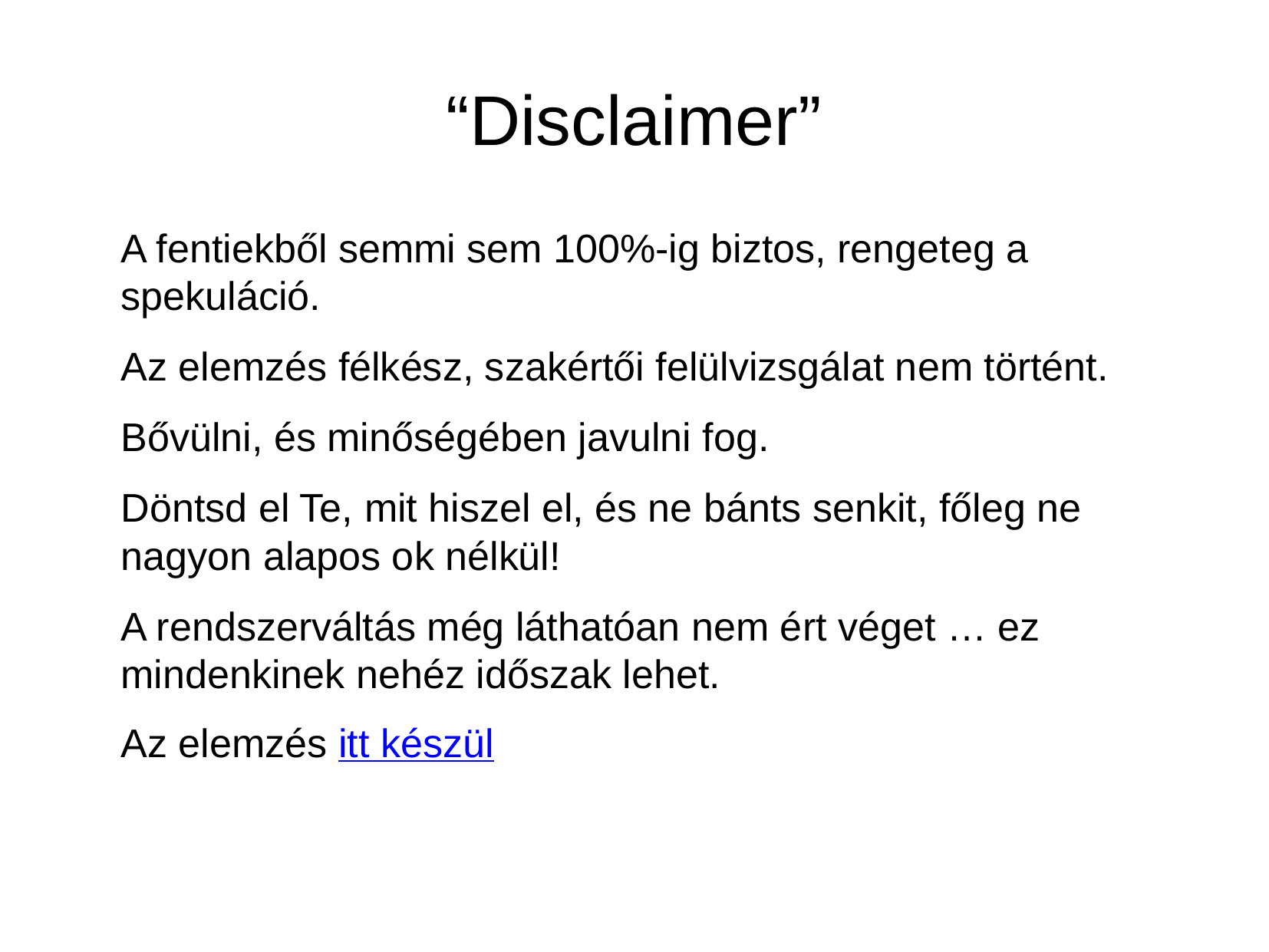

“Disclaimer”
A fentiekből semmi sem 100%-ig biztos, rengeteg a spekuláció.
Az elemzés félkész, szakértői felülvizsgálat nem történt.
Bővülni, és minőségében javulni fog.
Döntsd el Te, mit hiszel el, és ne bánts senkit, főleg ne nagyon alapos ok nélkül!
A rendszerváltás még láthatóan nem ért véget … ez mindenkinek nehéz időszak lehet.
Az elemzés itt készül